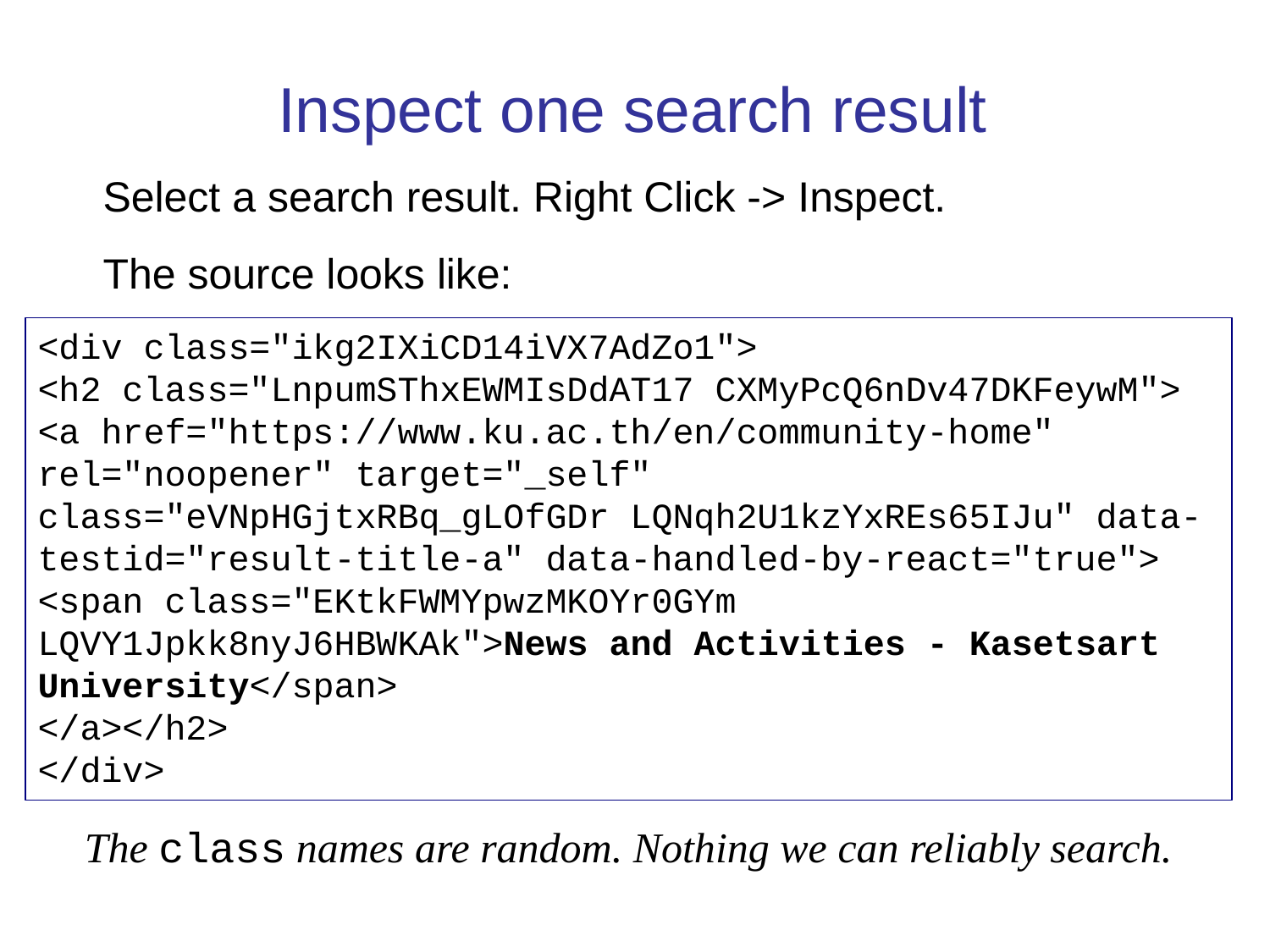

Inspect one search result
Select a search result. Right Click -> Inspect.
The source looks like:

<div class="ikg2IXiCD14iVX7AdZo1">
<h2 class="LnpumSThxEWMIsDdAT17 CXMyPcQ6nDv47DKFeywM">
<a href="https://www.ku.ac.th/en/community-home" rel="noopener" target="_self" class="eVNpHGjtxRBq_gLOfGDr LQNqh2U1kzYxREs65IJu" data-testid="result-title-a" data-handled-by-react="true">
<span class="EKtkFWMYpwzMKOYr0GYm LQVY1Jpkk8nyJ6HBWKAk">News and Activities - Kasetsart University</span>
</a></h2>
</div>
The class names are random. Nothing we can reliably search.